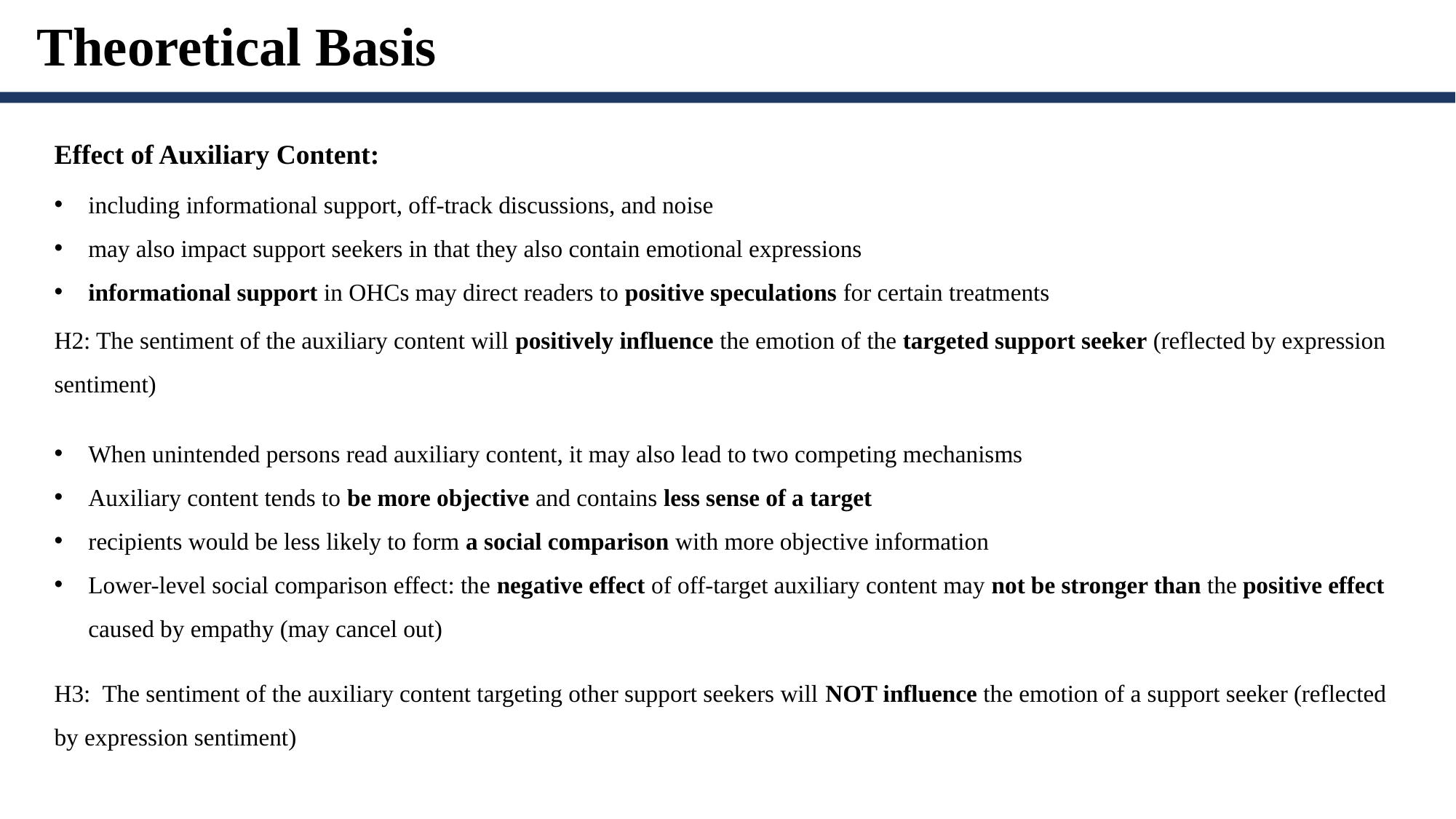

Theoretical Basis

Effect of Auxiliary Content:
including informational support, off-track discussions, and noise
may also impact support seekers in that they also contain emotional expressions
informational support in OHCs may direct readers to positive speculations for certain treatments
H2: The sentiment of the auxiliary content will positively influence the emotion of the targeted support seeker (reflected by expression sentiment)
When unintended persons read auxiliary content, it may also lead to two competing mechanisms
Auxiliary content tends to be more objective and contains less sense of a target
recipients would be less likely to form a social comparison with more objective information
Lower-level social comparison effect: the negative effect of off-target auxiliary content may not be stronger than the positive effect caused by empathy (may cancel out)
H3:  The sentiment of the auxiliary content targeting other support seekers will NOT influence the emotion of a support seeker (reflected by expression sentiment)